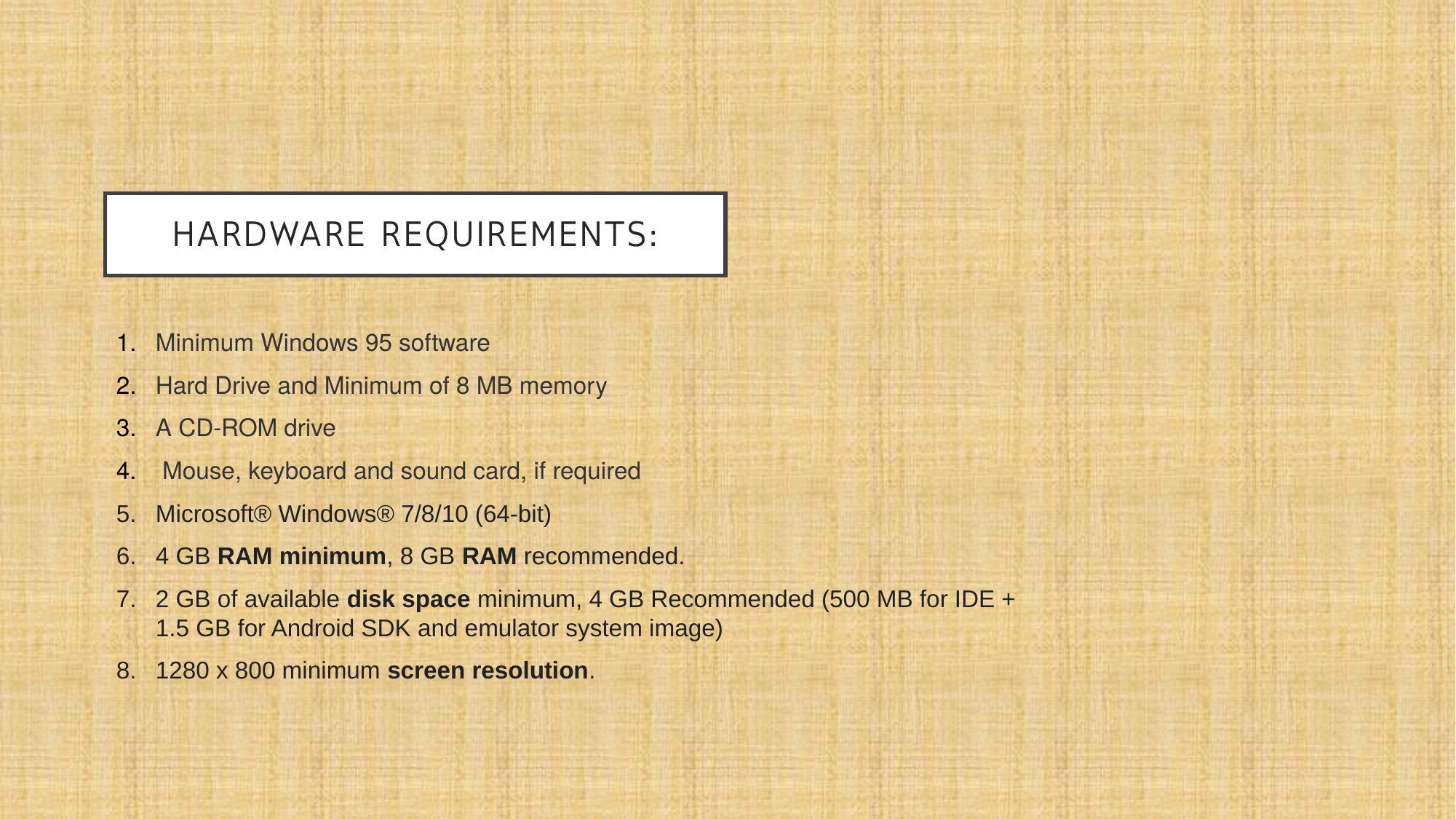

# Hardware requirements:
Minimum Windows 95 software
Hard Drive and Minimum of 8 MB memory
A CD-ROM drive
 Mouse, keyboard and sound card, if required
Microsoft® Windows® 7/8/10 (64-bit)
4 GB RAM minimum, 8 GB RAM recommended.
2 GB of available disk space minimum, 4 GB Recommended (500 MB for IDE + 1.5 GB for Android SDK and emulator system image)
1280 x 800 minimum screen resolution.